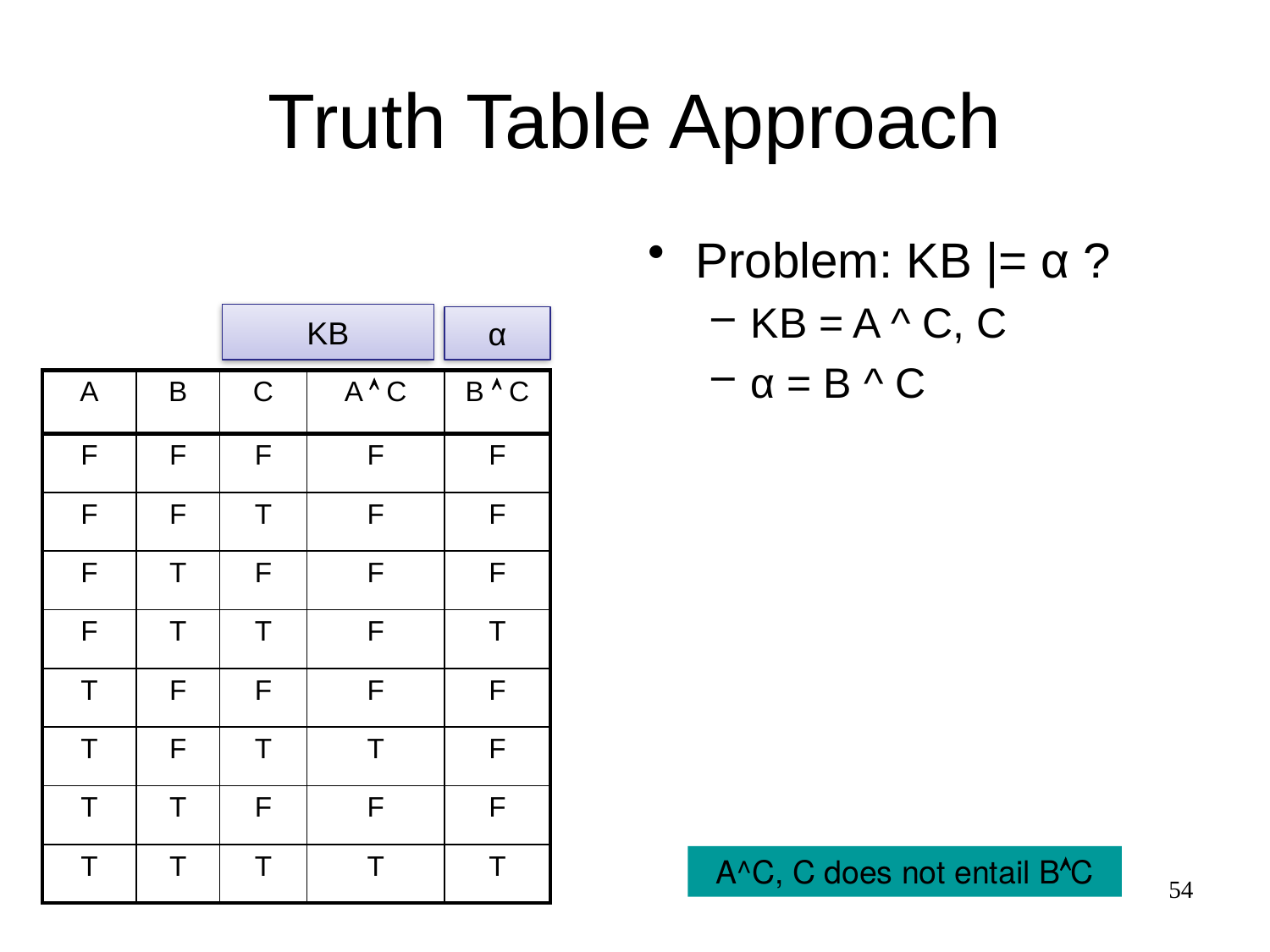

# Truth Table Approach
Problem: KB |= α ?
KB = A ^ C, C
α = B ^ C

KB
α
| A | B | C | A ∧ C | B ∧ C |
| --- | --- | --- | --- | --- |
| F | F | F | F | F |
| F | F | T | F | F |
| F | T | F | F | F |
| F | T | T | F | T |
| T | F | F | F | F |
| T | F | T | T | F |
| T | T | F | F | F |
| T | T | T | T | T |
A^C, C does not entail B∧C
54